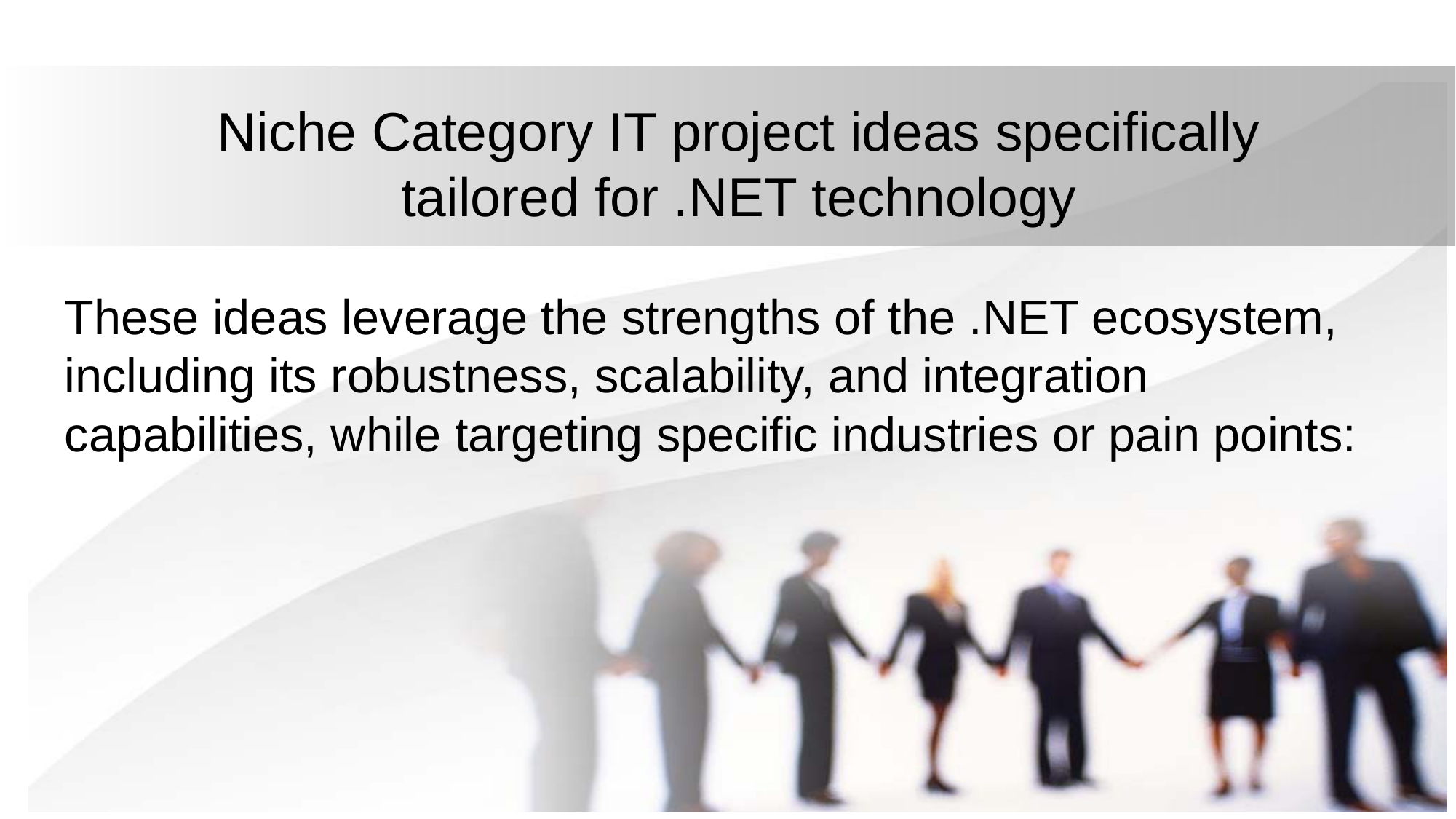

# Niche Category IT project ideas specifically tailored for .NET technology
These ideas leverage the strengths of the .NET ecosystem, including its robustness, scalability, and integration capabilities, while targeting specific industries or pain points: